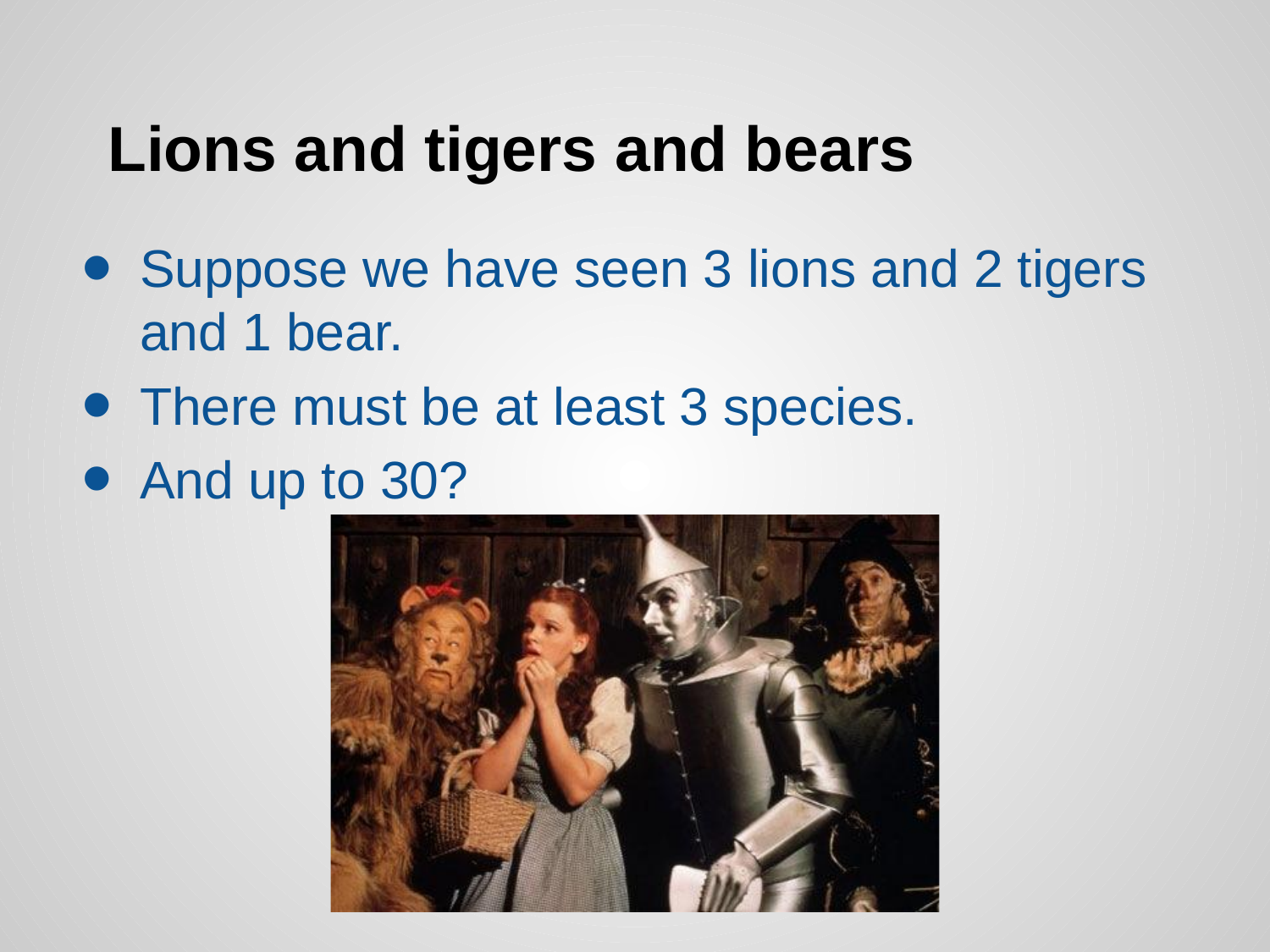

# Lions and tigers and bears
Suppose we have seen 3 lions and 2 tigers and 1 bear.
There must be at least 3 species.
And up to 30?